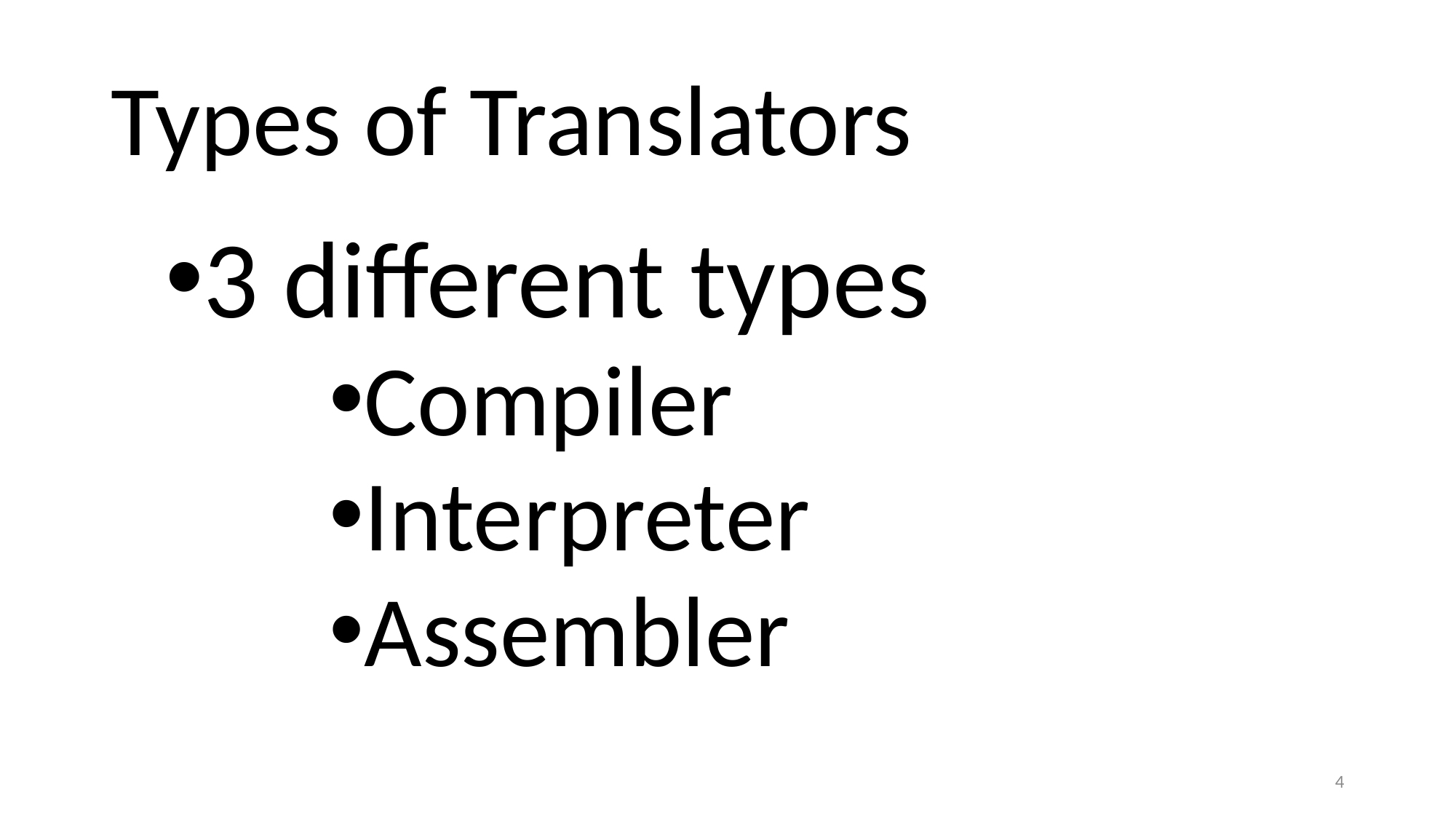

# Types of Translators
3 different types
Compiler
Interpreter
Assembler
4